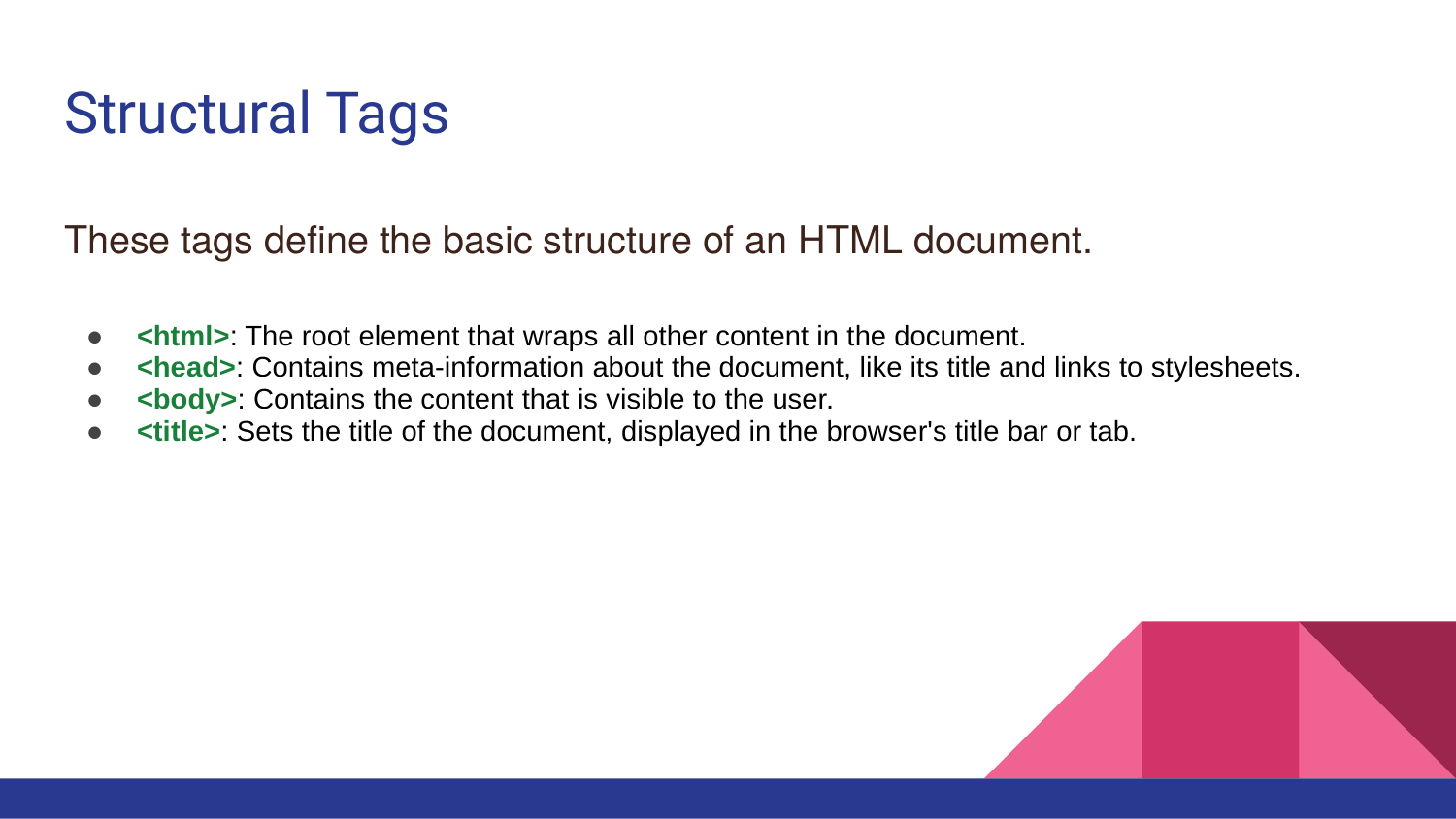

# Structural Tags
These tags define the basic structure of an HTML document.

<html>: The root element that wraps all other content in the document.
<head>: Contains meta-information about the document, like its title and links to stylesheets.
<body>: Contains the content that is visible to the user.
<title>: Sets the title of the document, displayed in the browser's title bar or tab.